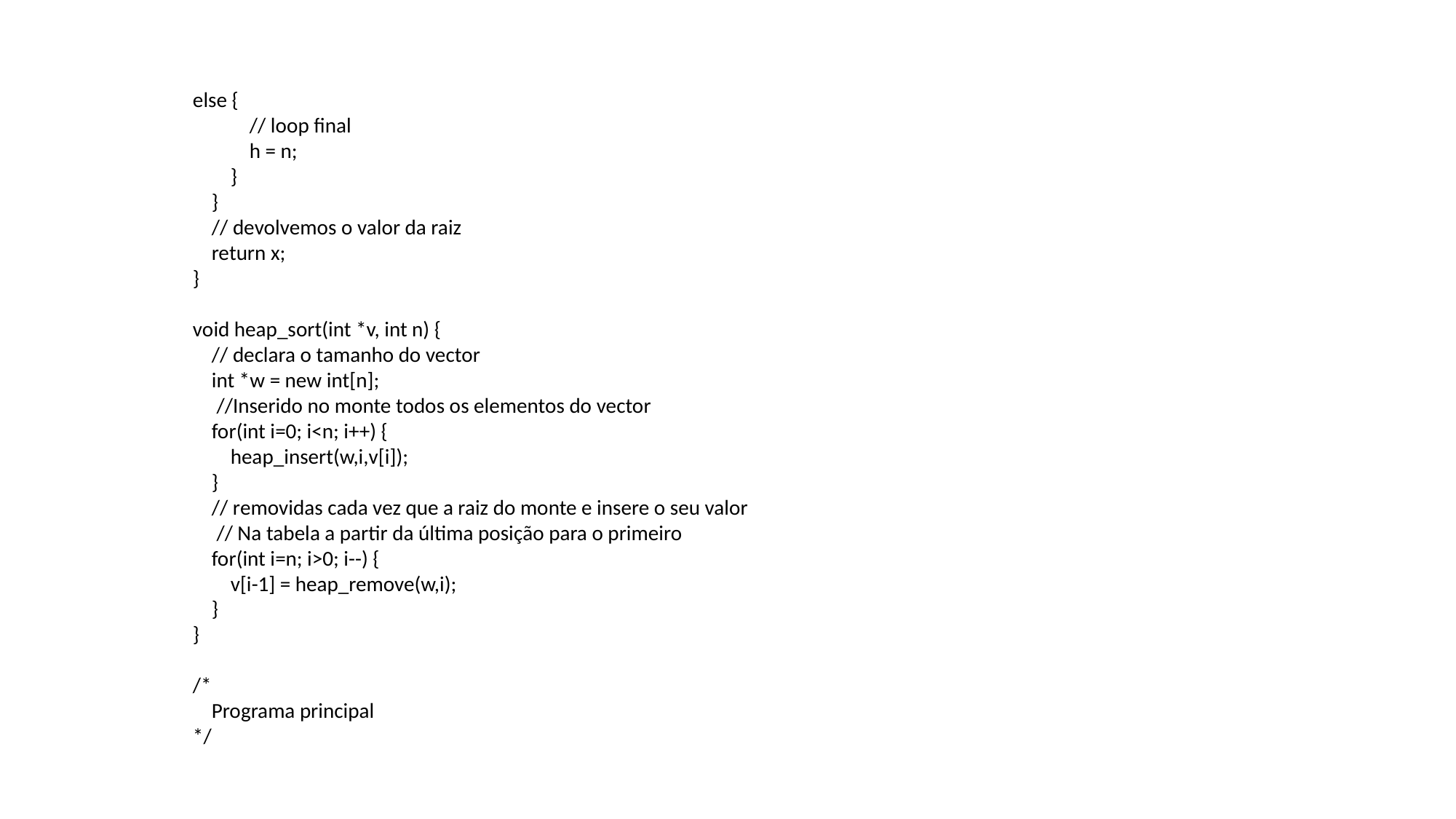

else {
            // loop final
            h = n;
        }
    }
    // devolvemos o valor da raiz
    return x;
}

void heap_sort(int *v, int n) {
    // declara o tamanho do vector
    int *w = new int[n];
     //Inserido no monte todos os elementos do vector
    for(int i=0; i<n; i++) {
        heap_insert(w,i,v[i]);
    }
    // removidas cada vez que a raiz do monte e insere o seu valor
     // Na tabela a partir da última posição para o primeiro
    for(int i=n; i>0; i--) {
        v[i-1] = heap_remove(w,i);
    }
}

/*
    Programa principal
*/